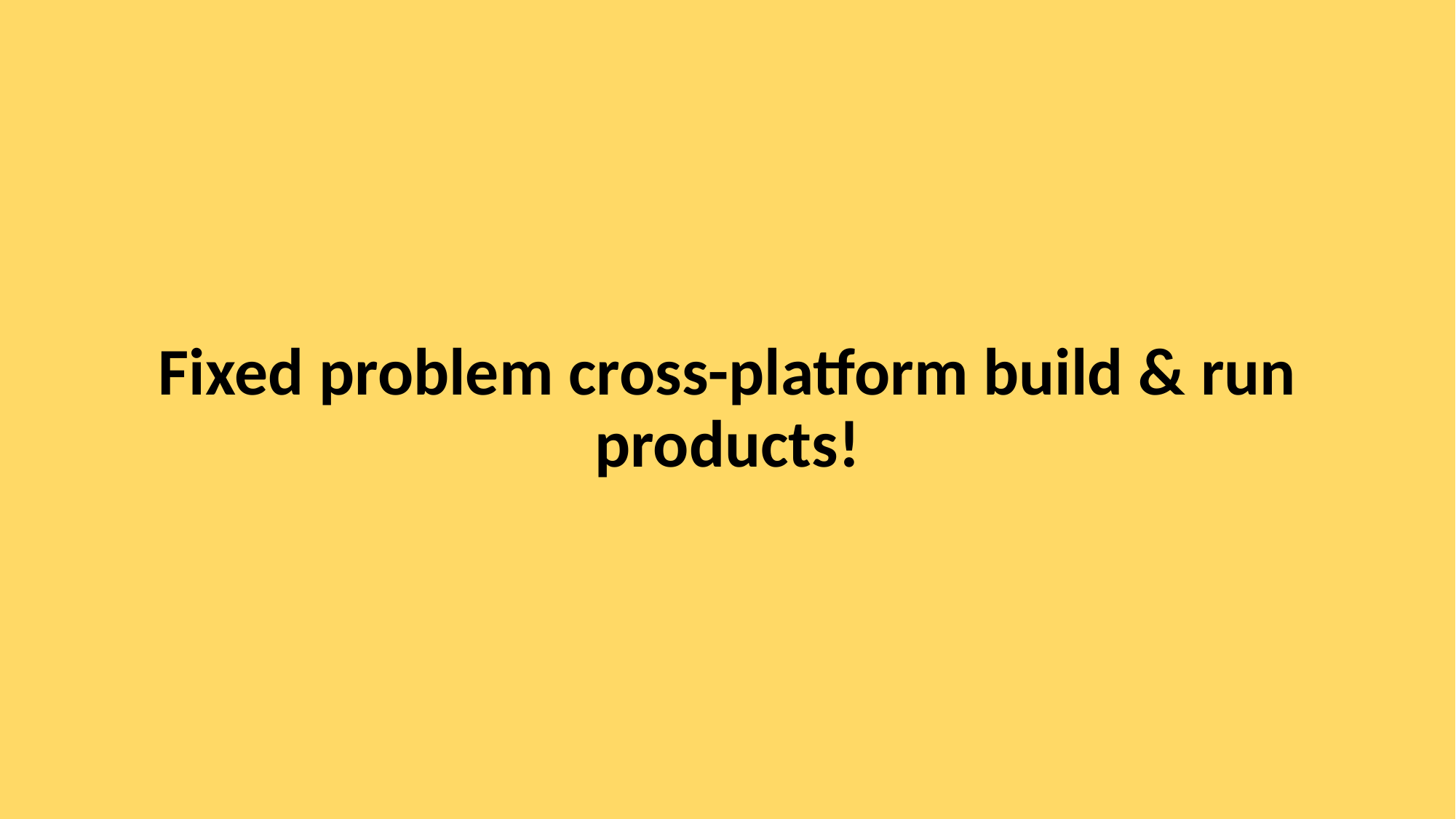

# Fixed problem cross-platform build & run products!